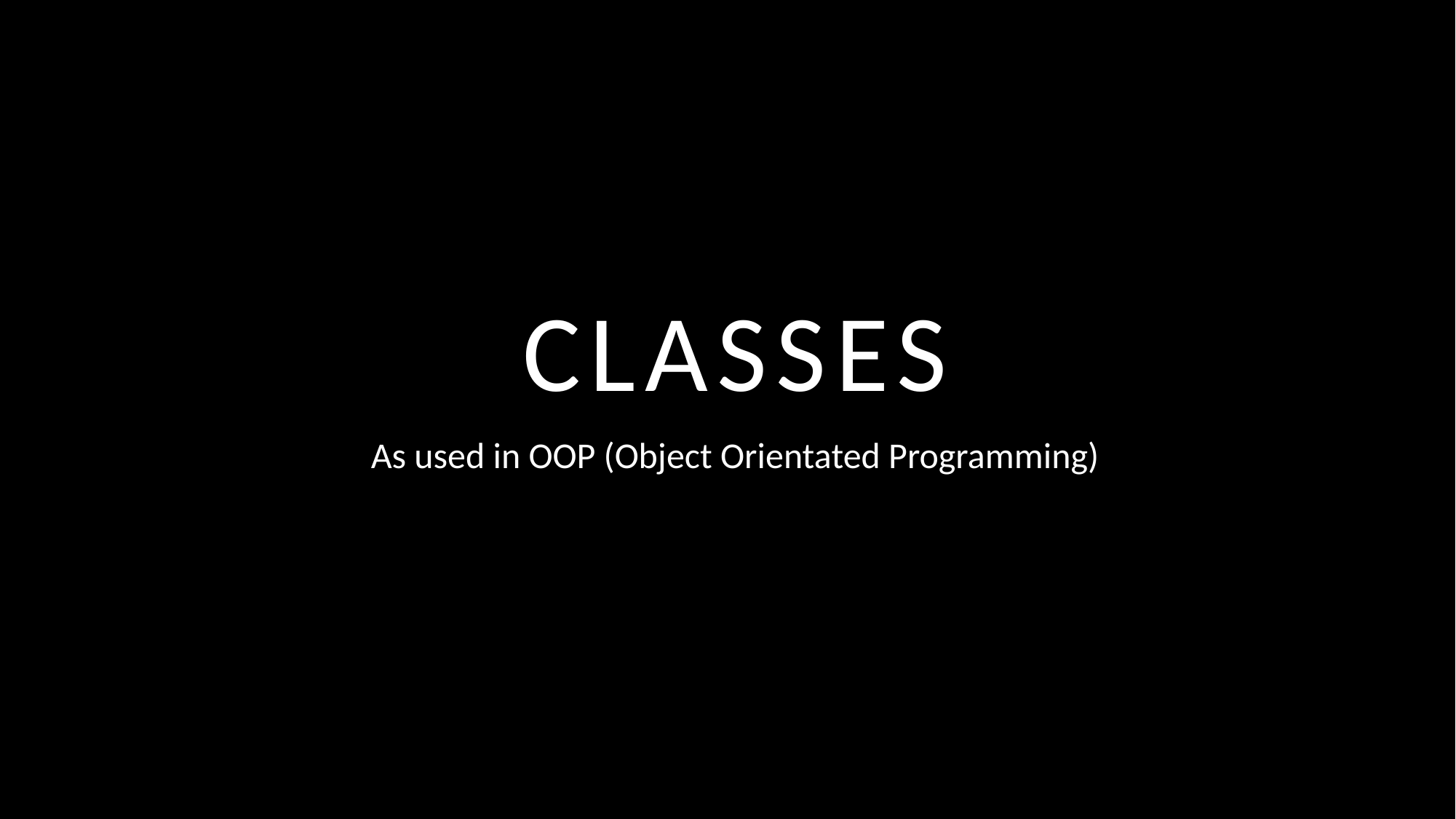

# CLASSES
As used in OOP (Object Orientated Programming)